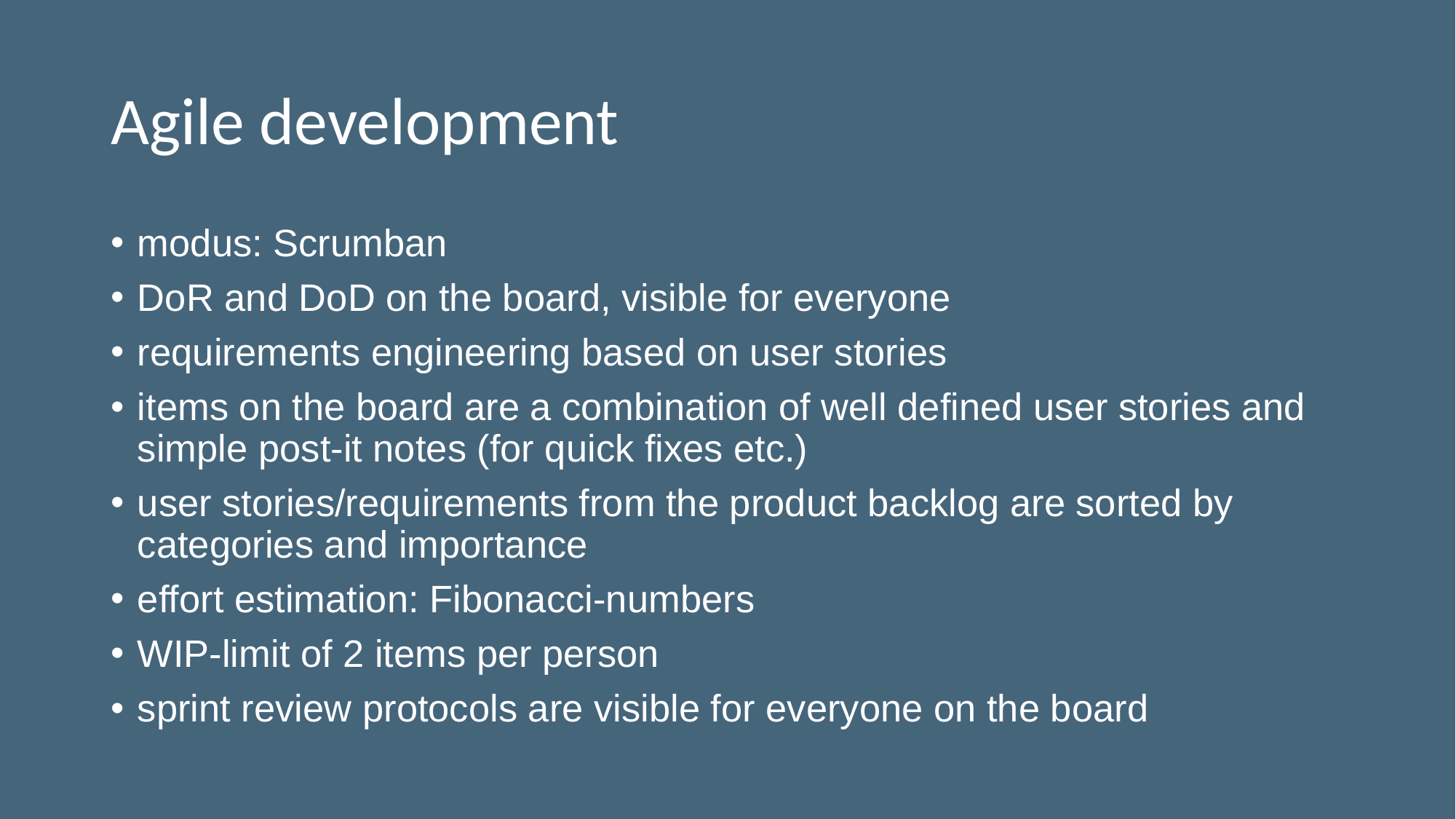

# Agile development
modus: Scrumban
DoR and DoD on the board, visible for everyone
requirements engineering based on user stories
items on the board are a combination of well defined user stories and simple post-it notes (for quick fixes etc.)
user stories/requirements from the product backlog are sorted by categories and importance
effort estimation: Fibonacci-numbers
WIP-limit of 2 items per person
sprint review protocols are visible for everyone on the board